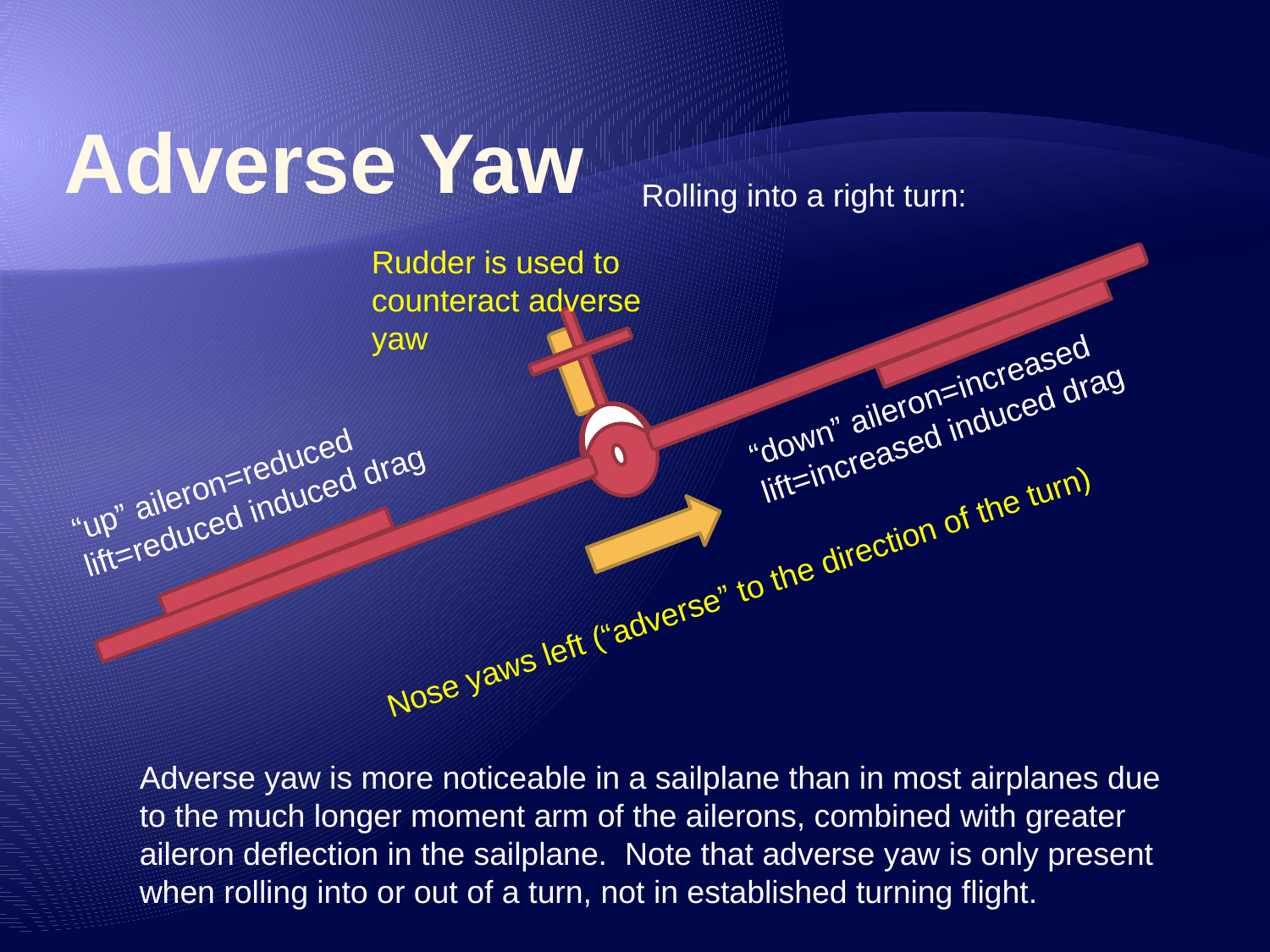

# Adverse Yaw
Rolling into a right turn:
Rudder is used to counteract adverse yaw

“down” aileron=increased lift=increased induced drag

“up” aileron=reduced lift=reduced induced drag

Nose yaws left (“adverse” to the direction of the turn)
Adverse yaw is more noticeable in a sailplane than in most airplanes due to the much longer moment arm of the ailerons, combined with greater aileron deflection in the sailplane.  Note that adverse yaw is only present when rolling into or out of a turn, not in established turning flight.